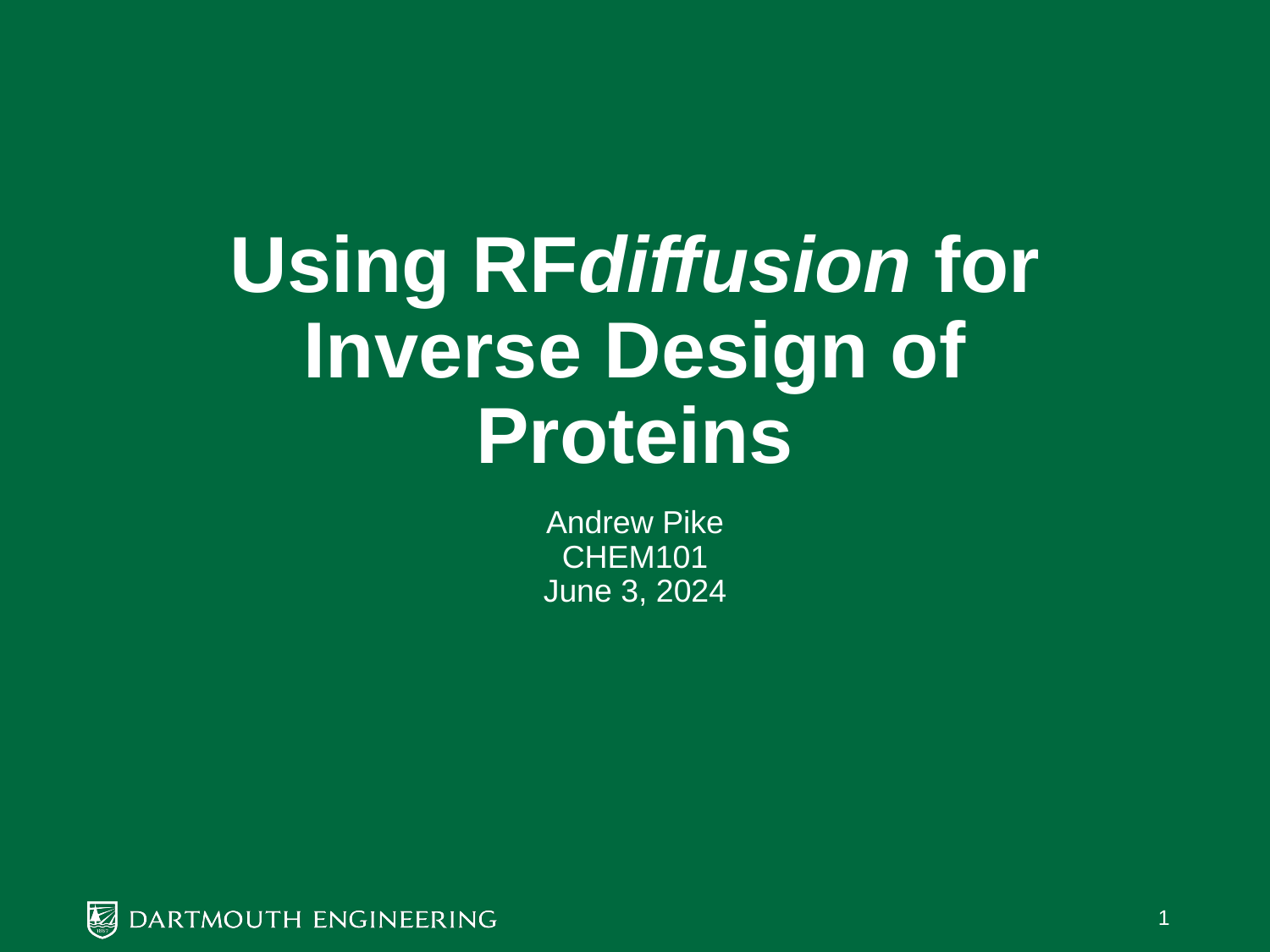

# Using RFdiffusion for Inverse Design of Proteins
Andrew Pike
CHEM101
June 3, 2024
1